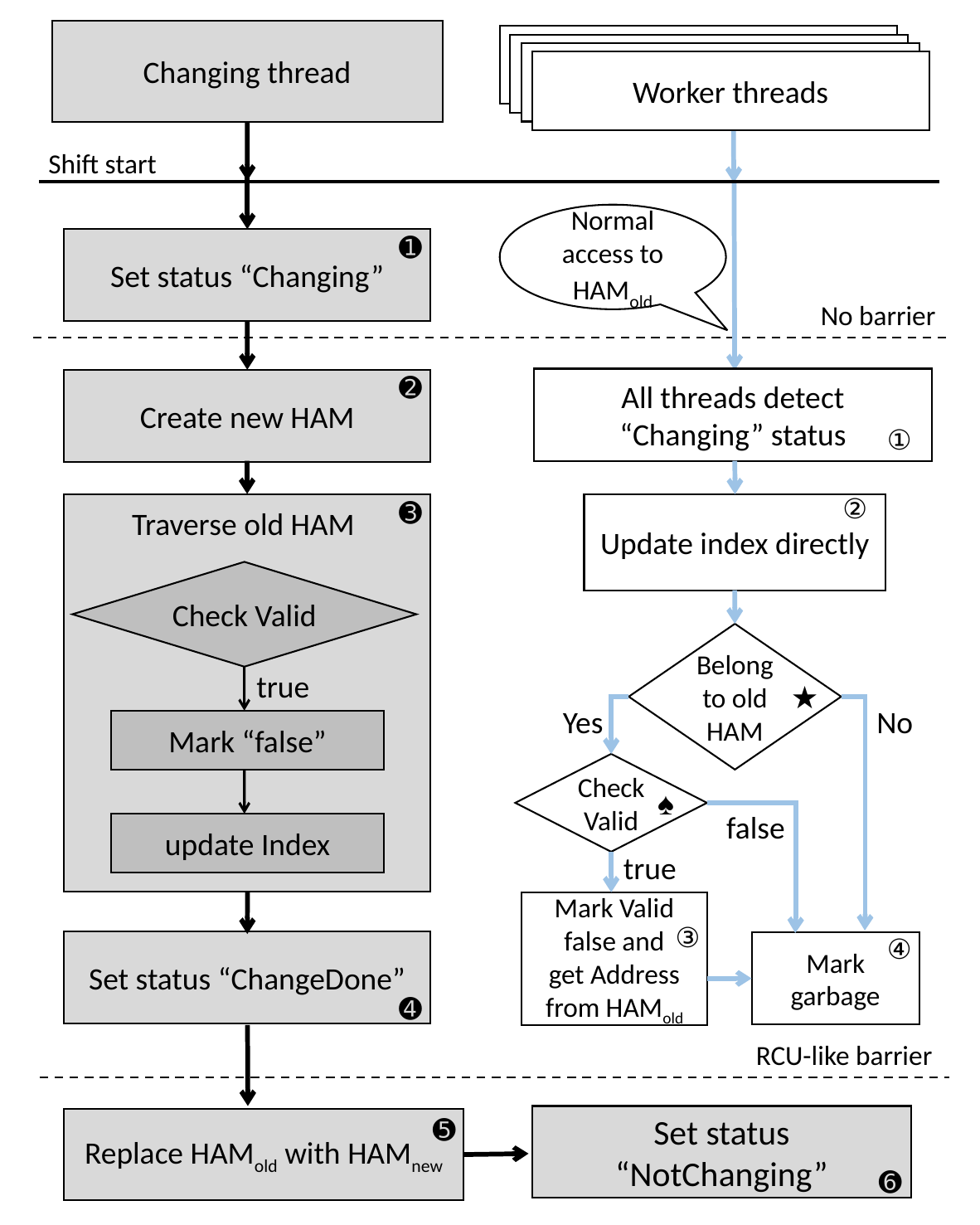

Changing thread

Worker threads
Shift start
Normal access to HAMold
➊
Set status “Changing”
No barrier
➋
All threads detect “Changing” status
Create new HAM
①
②
➌

Update index directly
Traverse old HAM
Check Valid
Belong to old HAM
true
★
Yes
No
Mark “false”
Check Valid
♠
false
update Index
true
Mark Valid false and
get Address from HAMold
③
④
Set status “ChangeDone”
Mark garbage
➍
RCU-like barrier
➎
Set status “NotChanging”
Replace HAMold with HAMnew
➏